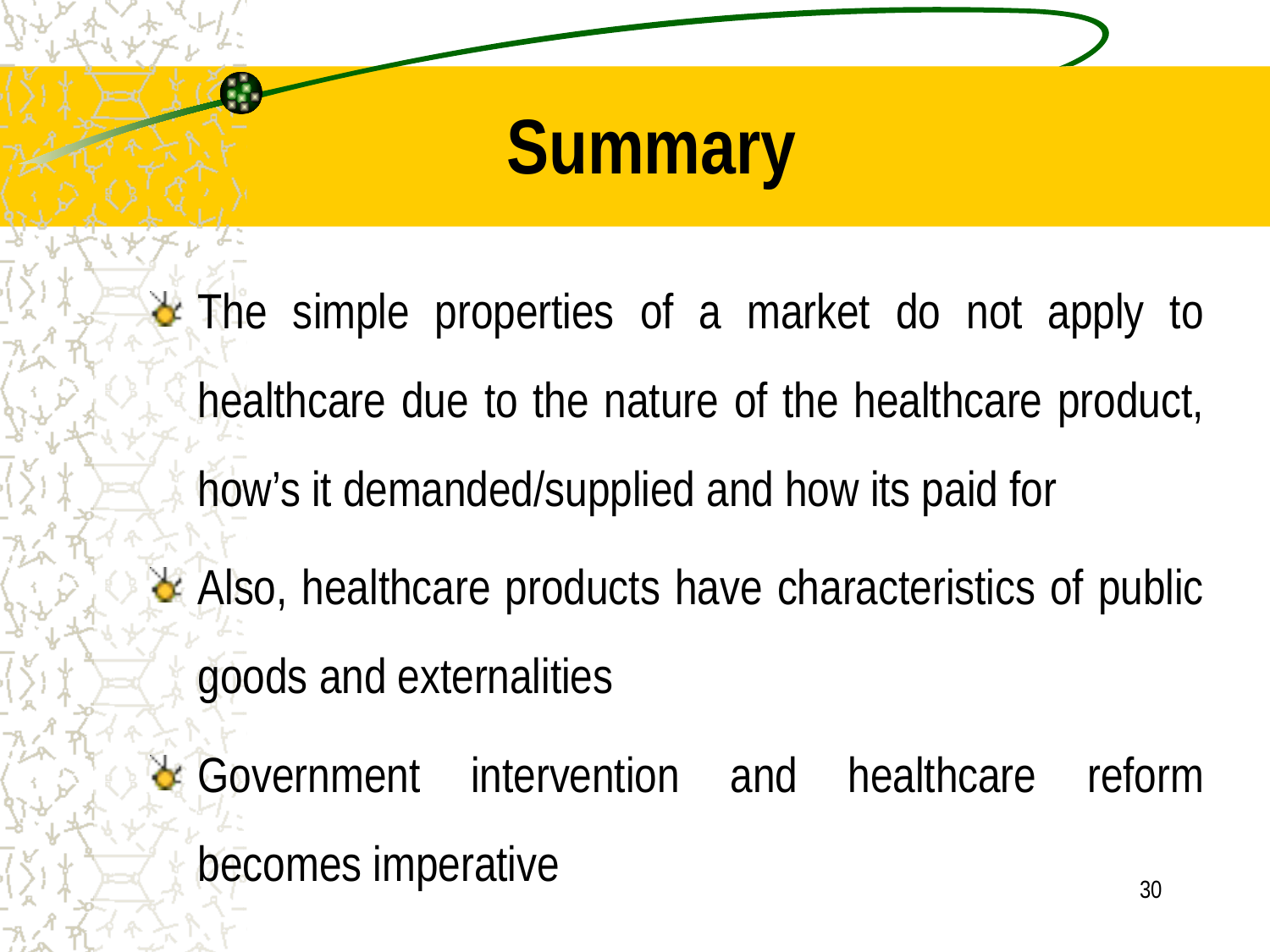

# Summary
The simple properties of a market do not apply to healthcare due to the nature of the healthcare product, how’s it demanded/supplied and how its paid for
Also, healthcare products have characteristics of public goods and externalities
Government intervention and healthcare reform becomes imperative
30